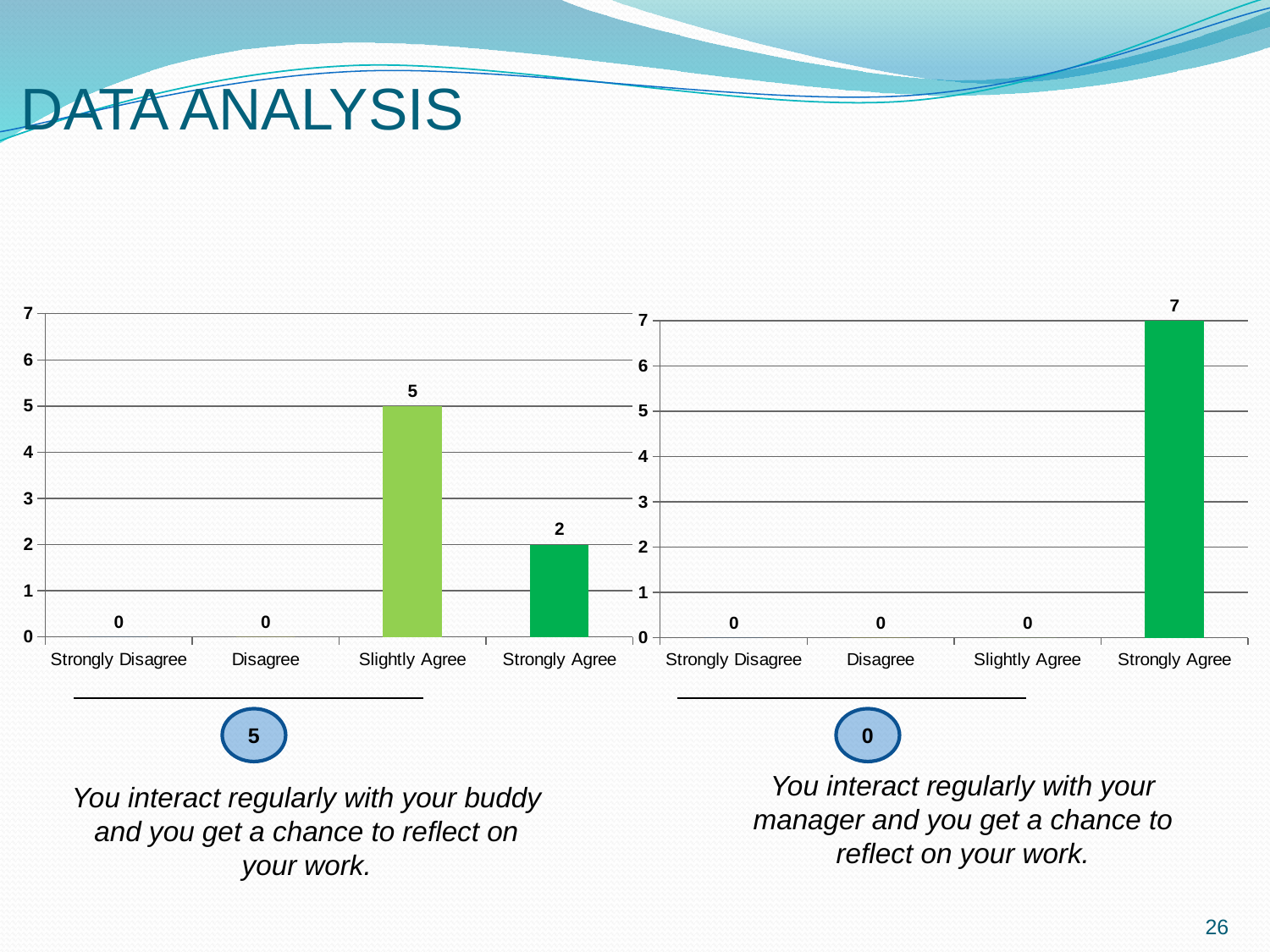

# DATA ANALYSIS

### Chart

| Category |  |
|---|---|
| Strongly Disagree | 0.0 |
| Disagree | 0.0 |
| Slightly Agree | 5.0 |
| Strongly Agree | 2.0 |

### Chart

| Category |  |
|---|---|
| Strongly Disagree | 0.0 |
| Disagree | 0.0 |
| Slightly Agree | 0.0 |
| Strongly Agree | 7.0 |
5
0
You interact regularly with your manager and you get a chance to reflect on your work.
You interact regularly with your buddy and you get a chance to reflect on your work.

26